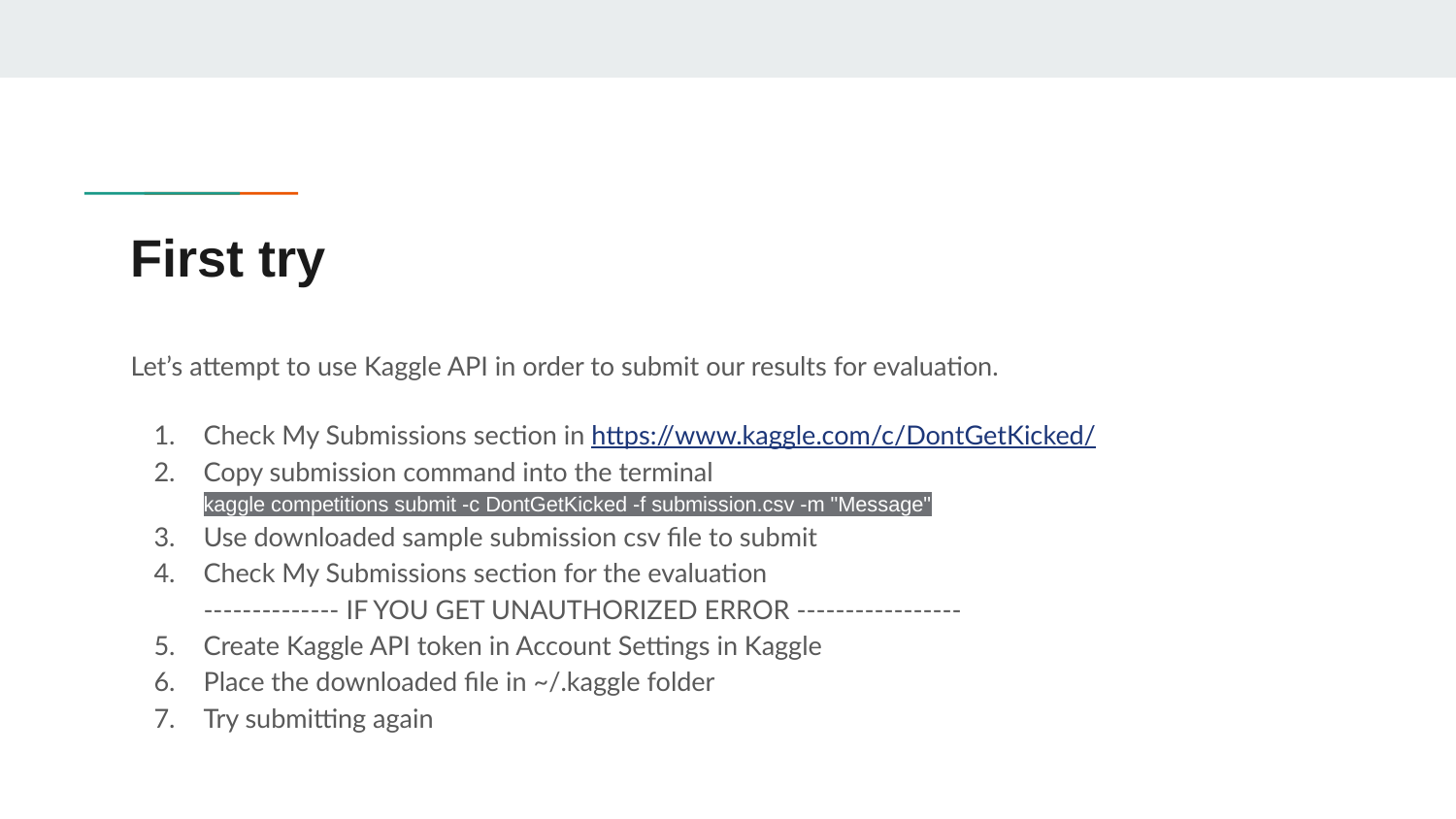

# First try
Let’s attempt to use Kaggle API in order to submit our results for evaluation.
Check My Submissions section in https://www.kaggle.com/c/DontGetKicked/
Copy submission command into the terminal
kaggle competitions submit -c DontGetKicked -f submission.csv -m "Message"
Use downloaded sample submission csv file to submit
Check My Submissions section for the evaluation
-------------- IF YOU GET UNAUTHORIZED ERROR -----------------
Create Kaggle API token in Account Settings in Kaggle
Place the downloaded file in ~/.kaggle folder
Try submitting again